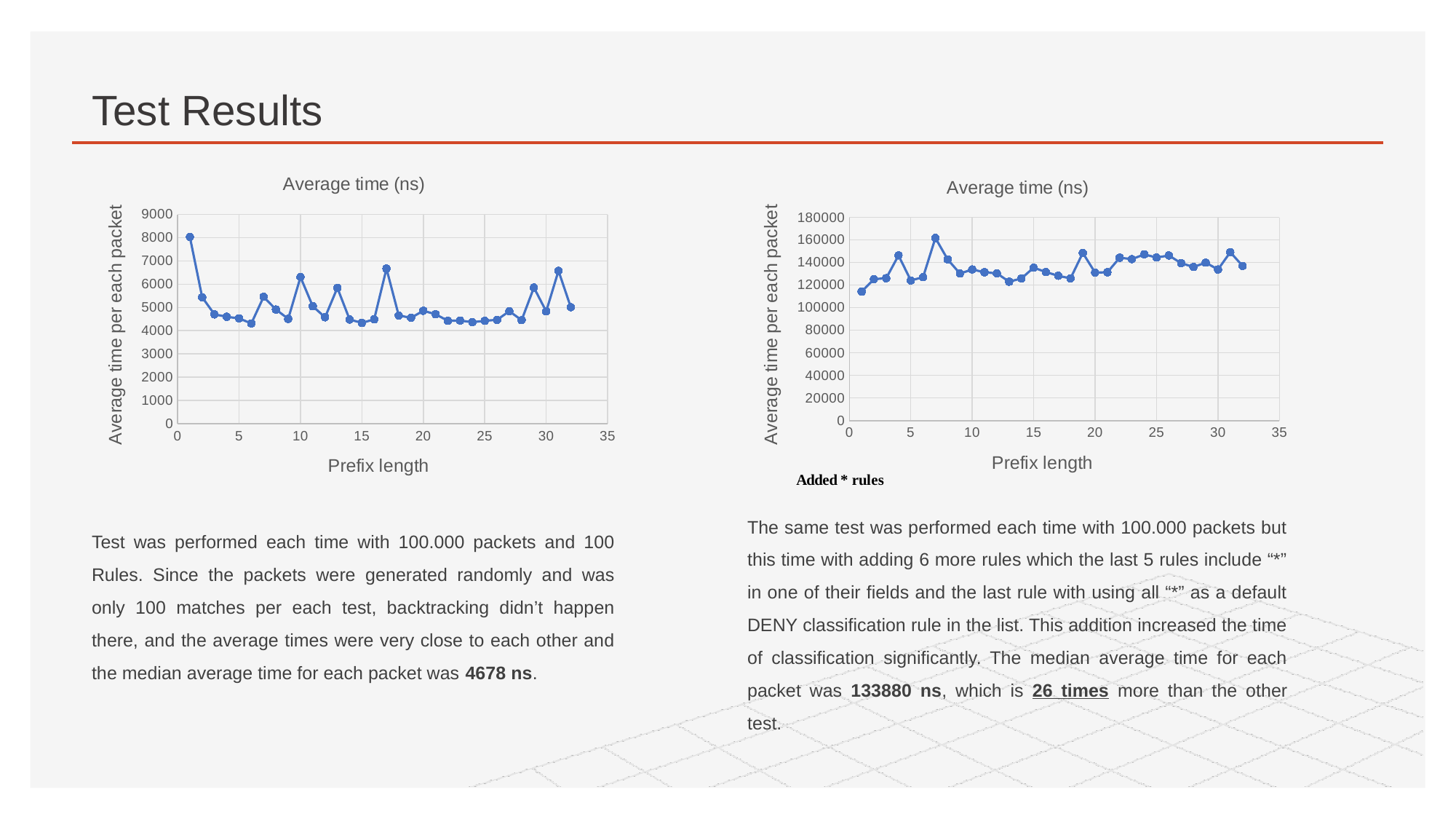

# Test Results

### Chart: Average time (ns)

| Category | Average time (ns) |
|---|---|

### Chart: Average time (ns)

| Category | Average time (ns) |
|---|---|
The same test was performed each time with 100.000 packets but
this time with adding 6 more rules which the last 5 rules include “*” in one of their fields and the last rule with using all “*” as a default DENY classification rule in the list. This addition increased the time of classification significantly. The median average time for each packet was 133880 ns, which is 26 times more than the other test.
Test was performed each time with 100.000 packets and 100 Rules. Since the packets were generated randomly and was only 100 matches per each test, backtracking didn’t happen there, and the average times were very close to each other and the median average time for each packet was 4678 ns.